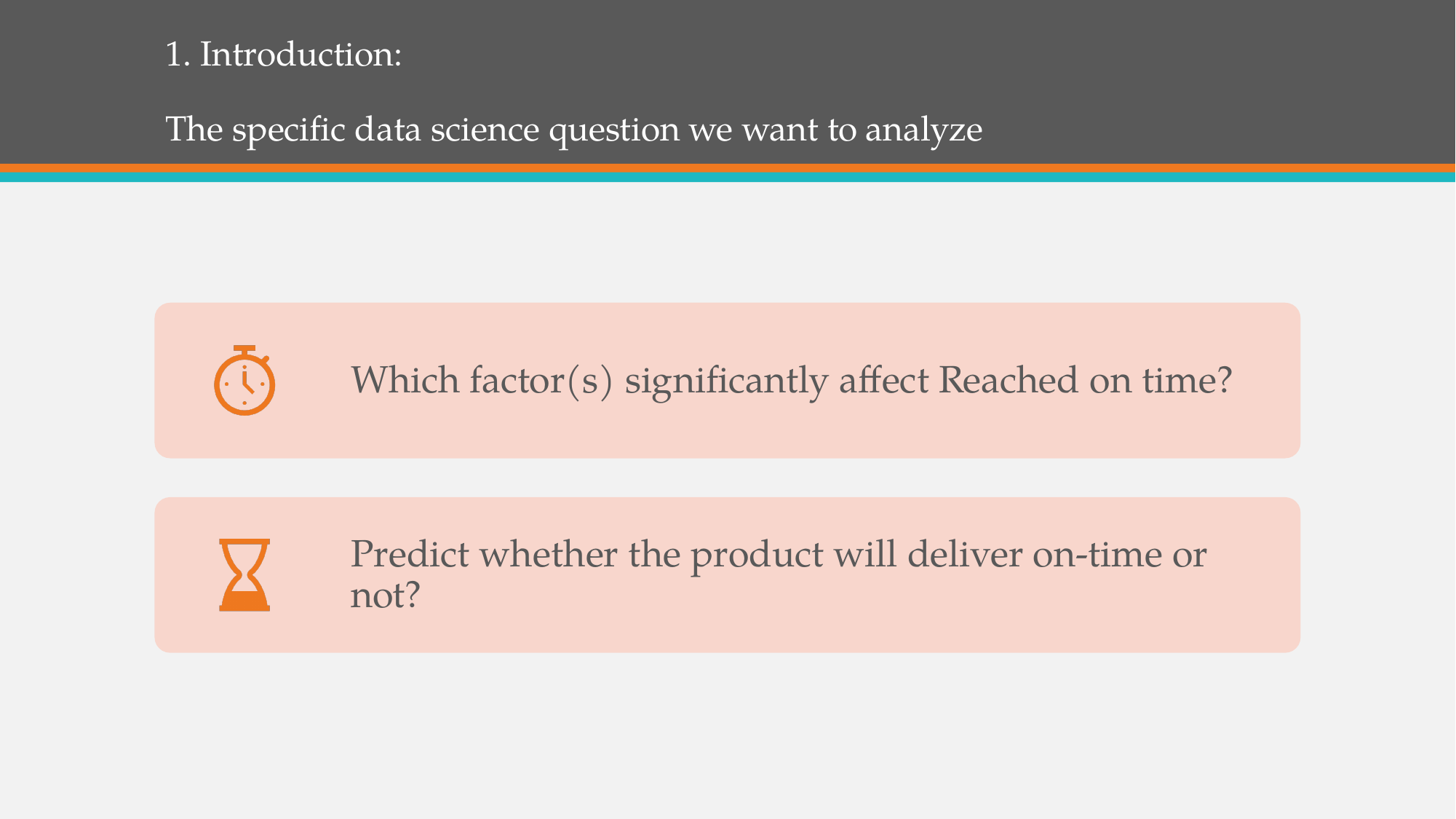

# 1. Introduction: The specific data science question we want to analyze
Which factor(s) significantly affect Reached on time?
Predict whether the product will deliver on-time or not?